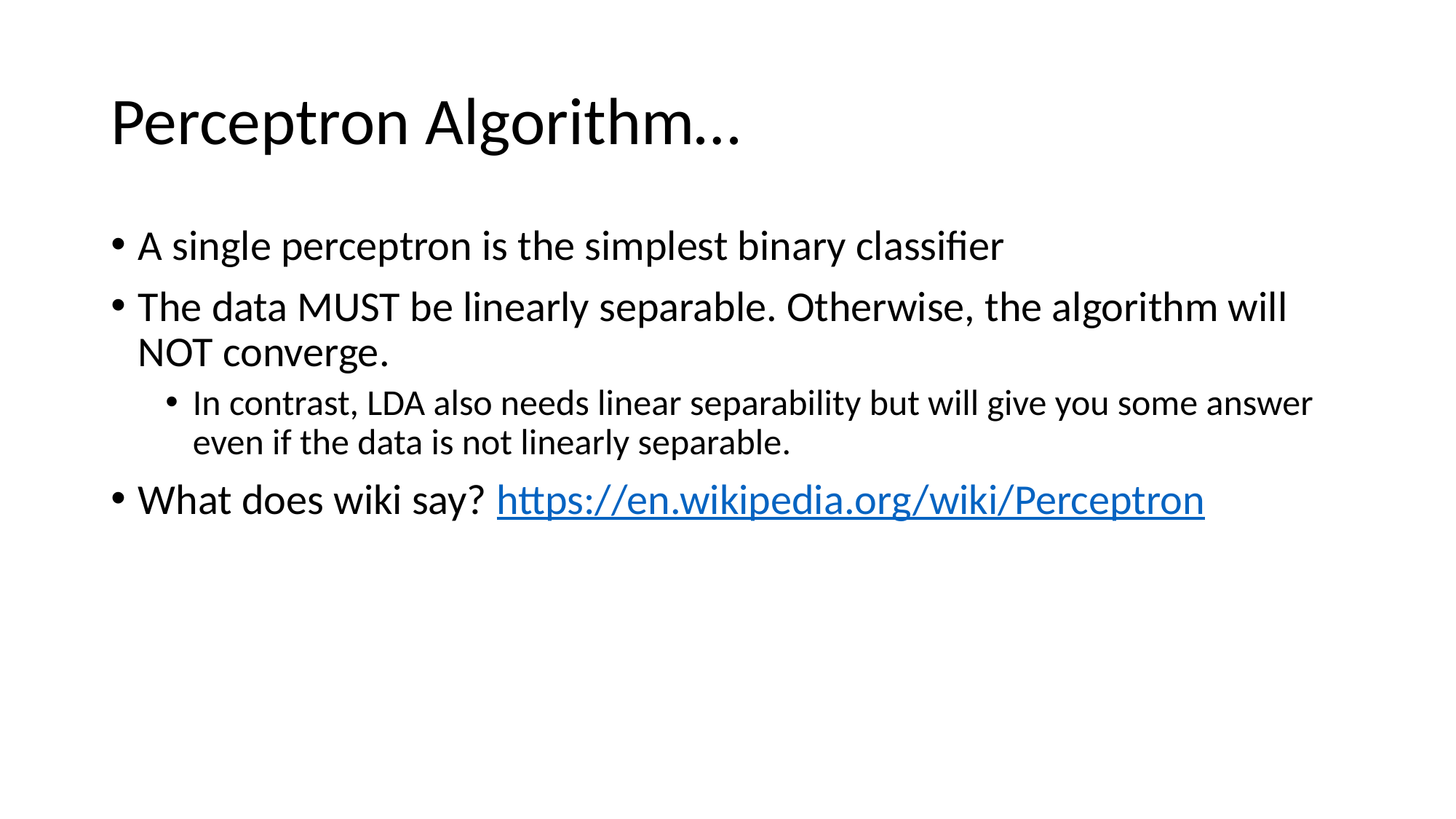

# Perceptron Algorithm…
A single perceptron is the simplest binary classifier
The data MUST be linearly separable. Otherwise, the algorithm will NOT converge.
In contrast, LDA also needs linear separability but will give you some answer even if the data is not linearly separable.
What does wiki say? https://en.wikipedia.org/wiki/Perceptron